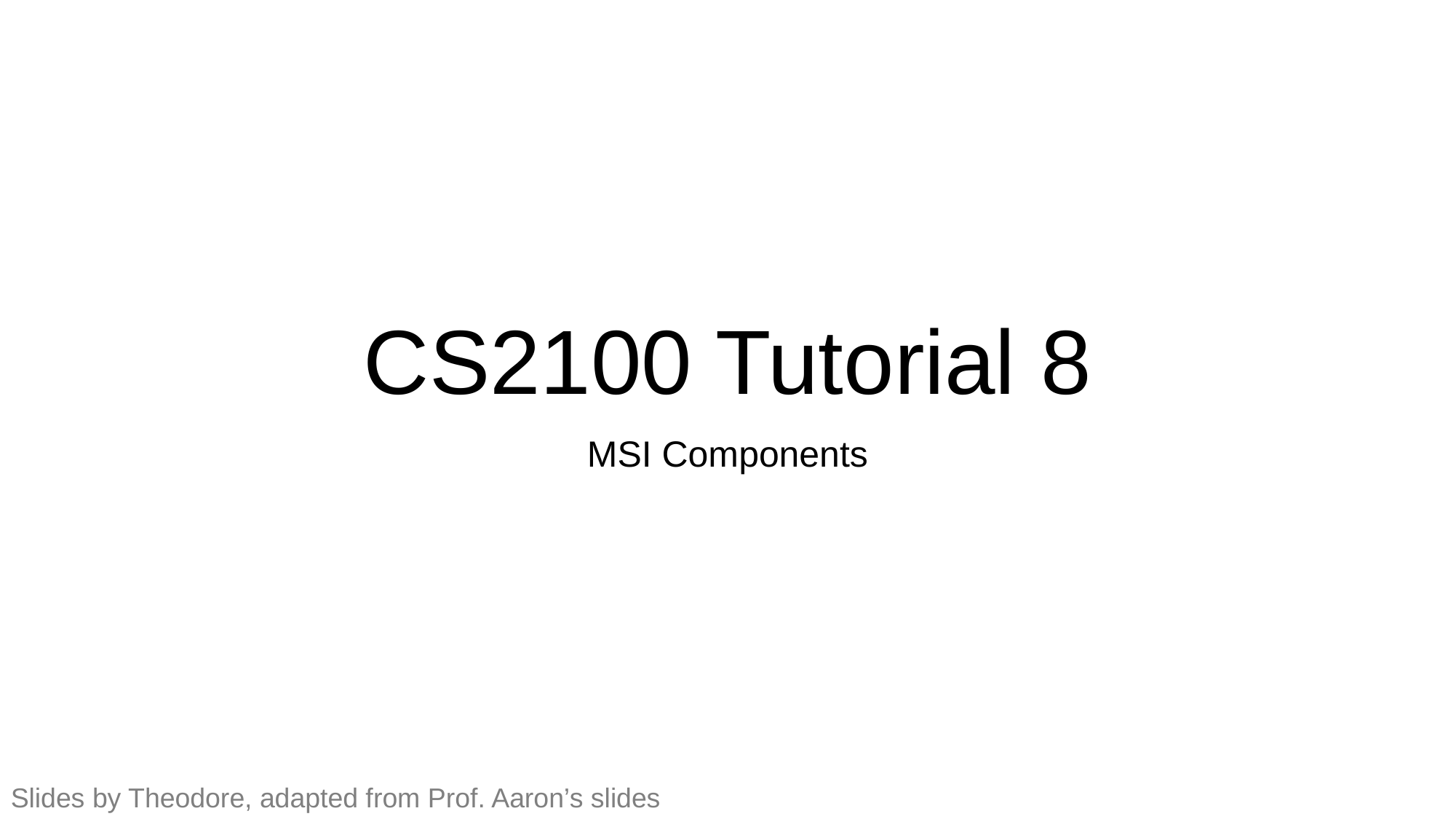

# CS2100 Tutorial 8
MSI Components
Slides by Theodore, adapted from Prof. Aaron’s slides